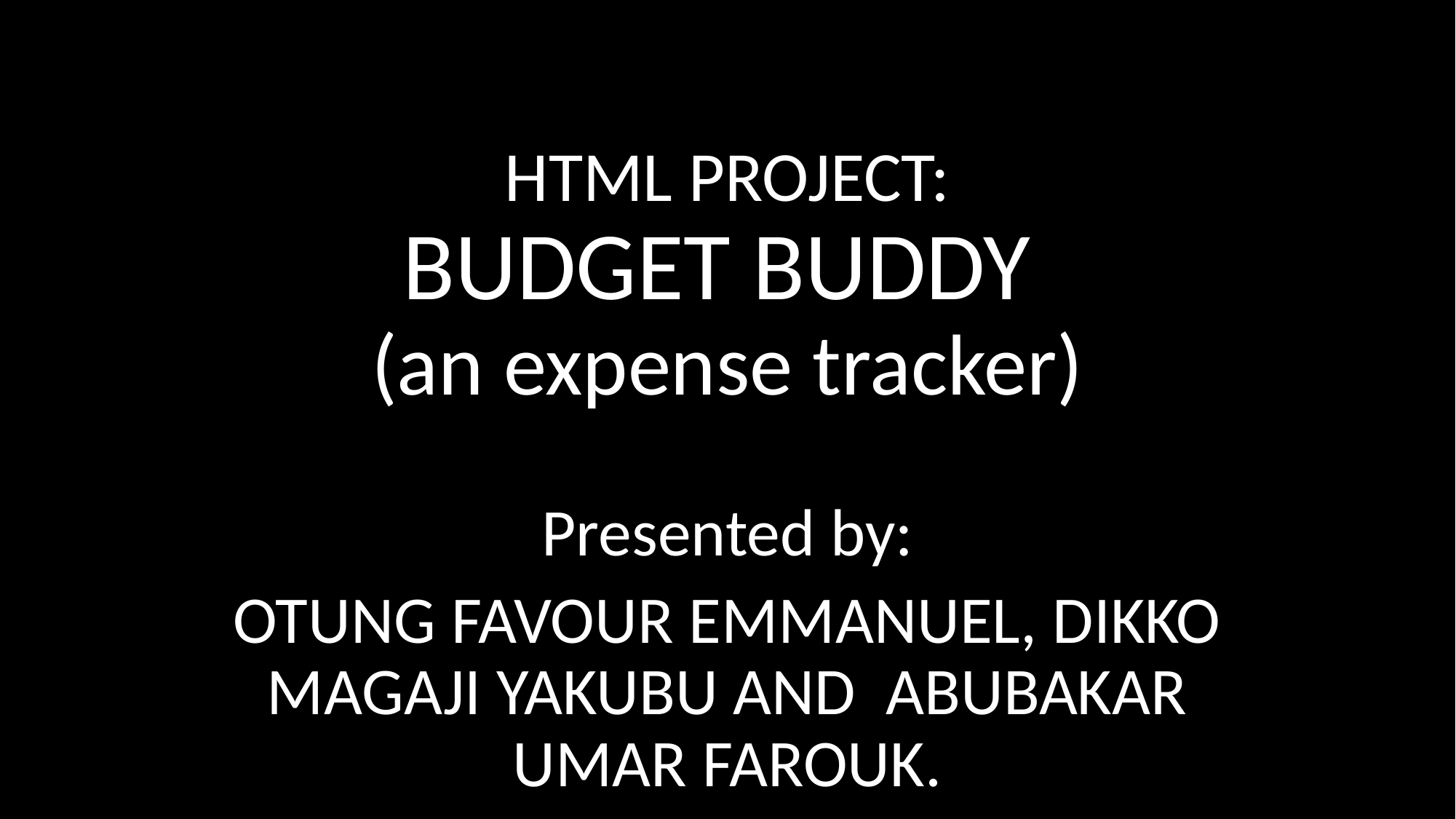

# HTML PROJECT: BUDGET BUDDY (an expense tracker)
Presented by:
OTUNG FAVOUR EMMANUEL, DIKKO MAGAJI YAKUBU AND  ABUBAKAR UMAR FAROUK.